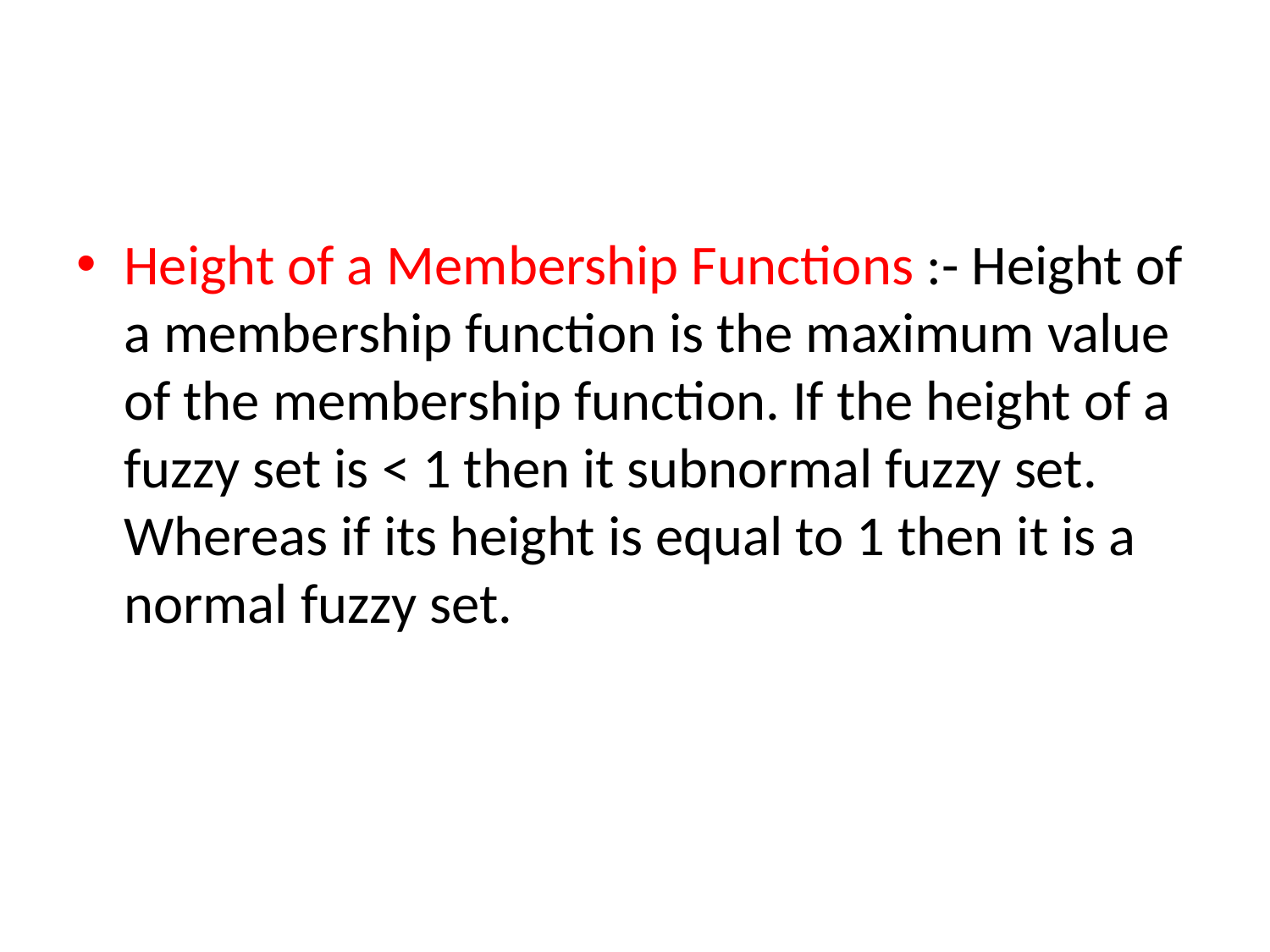

#
Height of a Membership Functions :- Height of a membership function is the maximum value of the membership function. If the height of a fuzzy set is < 1 then it subnormal fuzzy set. Whereas if its height is equal to 1 then it is a normal fuzzy set.